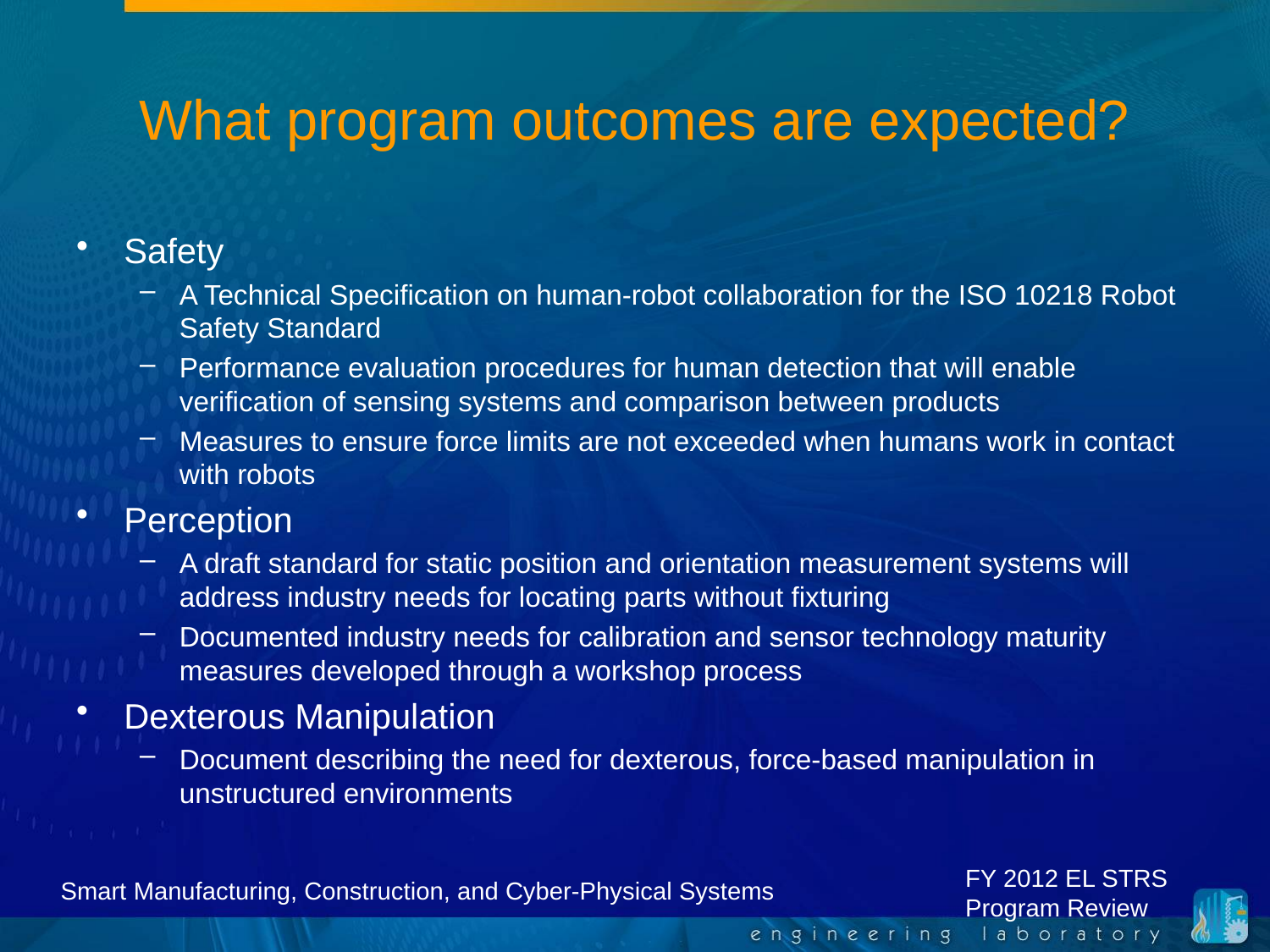

# What program outcomes are expected?
Safety
A Technical Specification on human-robot collaboration for the ISO 10218 Robot Safety Standard
Performance evaluation procedures for human detection that will enable verification of sensing systems and comparison between products
Measures to ensure force limits are not exceeded when humans work in contact with robots
Perception
A draft standard for static position and orientation measurement systems will address industry needs for locating parts without fixturing
Documented industry needs for calibration and sensor technology maturity measures developed through a workshop process
Dexterous Manipulation
Document describing the need for dexterous, force-based manipulation in unstructured environments

FY 2012 EL STRS
Program Review
Smart Manufacturing, Construction, and Cyber-Physical Systems